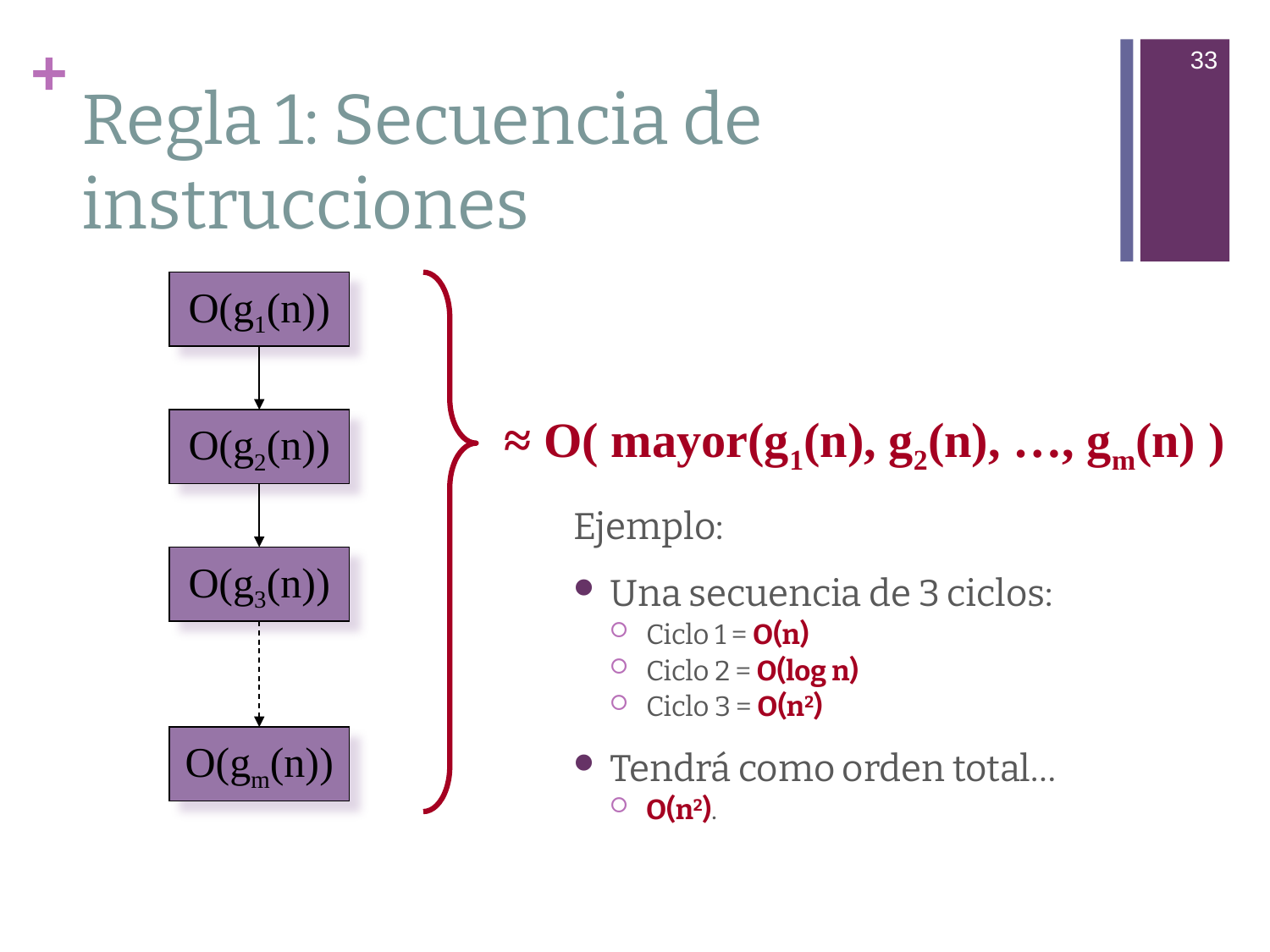

33
# Regla 1: Secuencia de instrucciones
O(g1(n))

≈ O( mayor(g1(n), g2(n), …, gm(n) )
O(g2(n))
Ejemplo:
Una secuencia de 3 ciclos:
Ciclo 1 = O(n)
Ciclo 2 = O(log n)
Ciclo 3 = O(n2)
Tendrá como orden total…
O(n2).
O(g3(n))
O(gm(n))